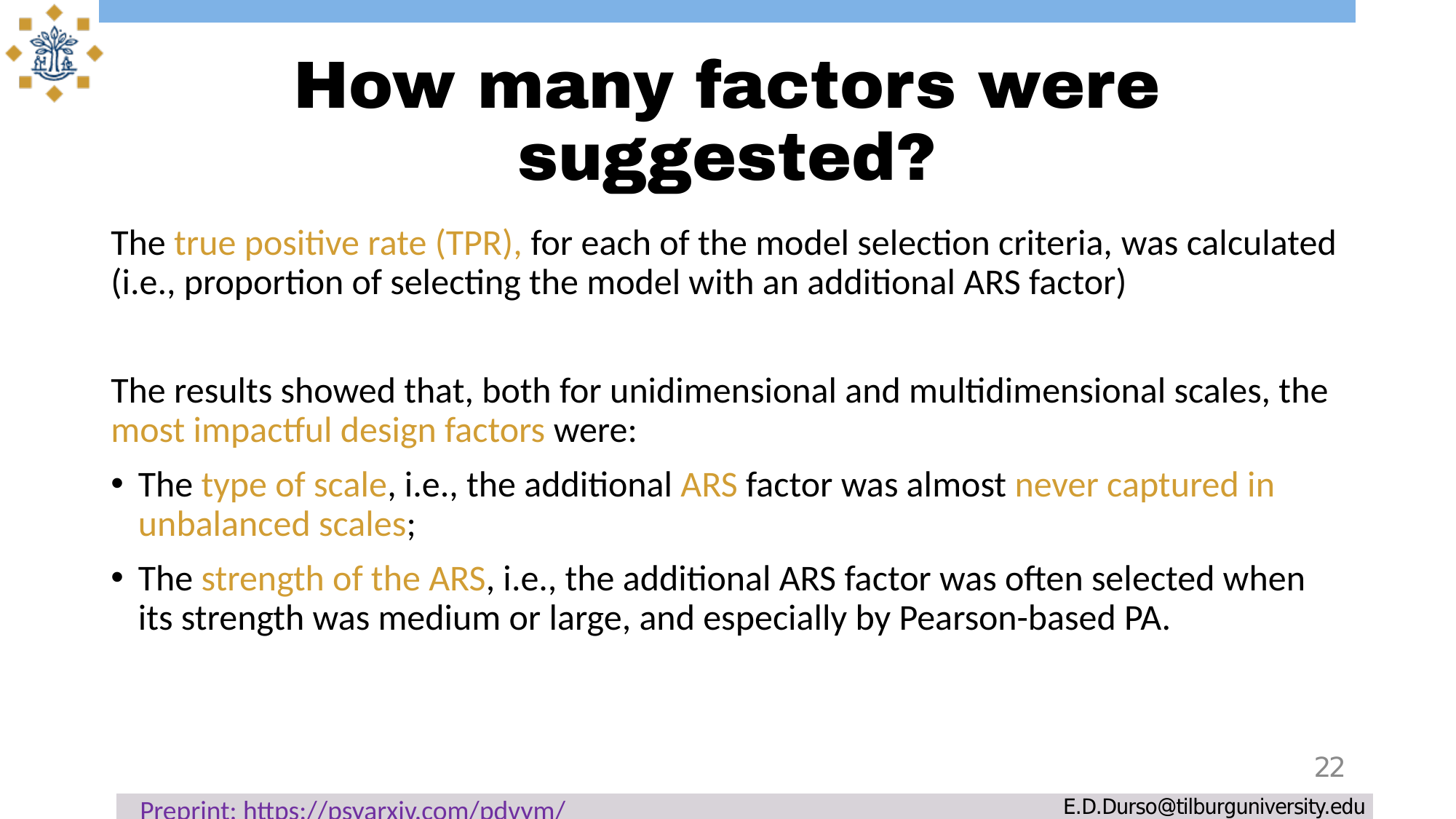

# How many factors were suggested?
The true positive rate (TPR), for each of the model selection criteria, was calculated (i.e., proportion of selecting the model with an additional ARS factor)

The results showed that, both for unidimensional and multidimensional scales, the most impactful design factors were:
The type of scale, i.e., the additional ARS factor was almost never captured in unbalanced scales;
The strength of the ARS, i.e., the additional ARS factor was often selected when its strength was medium or large, and especially by Pearson-based PA.
22